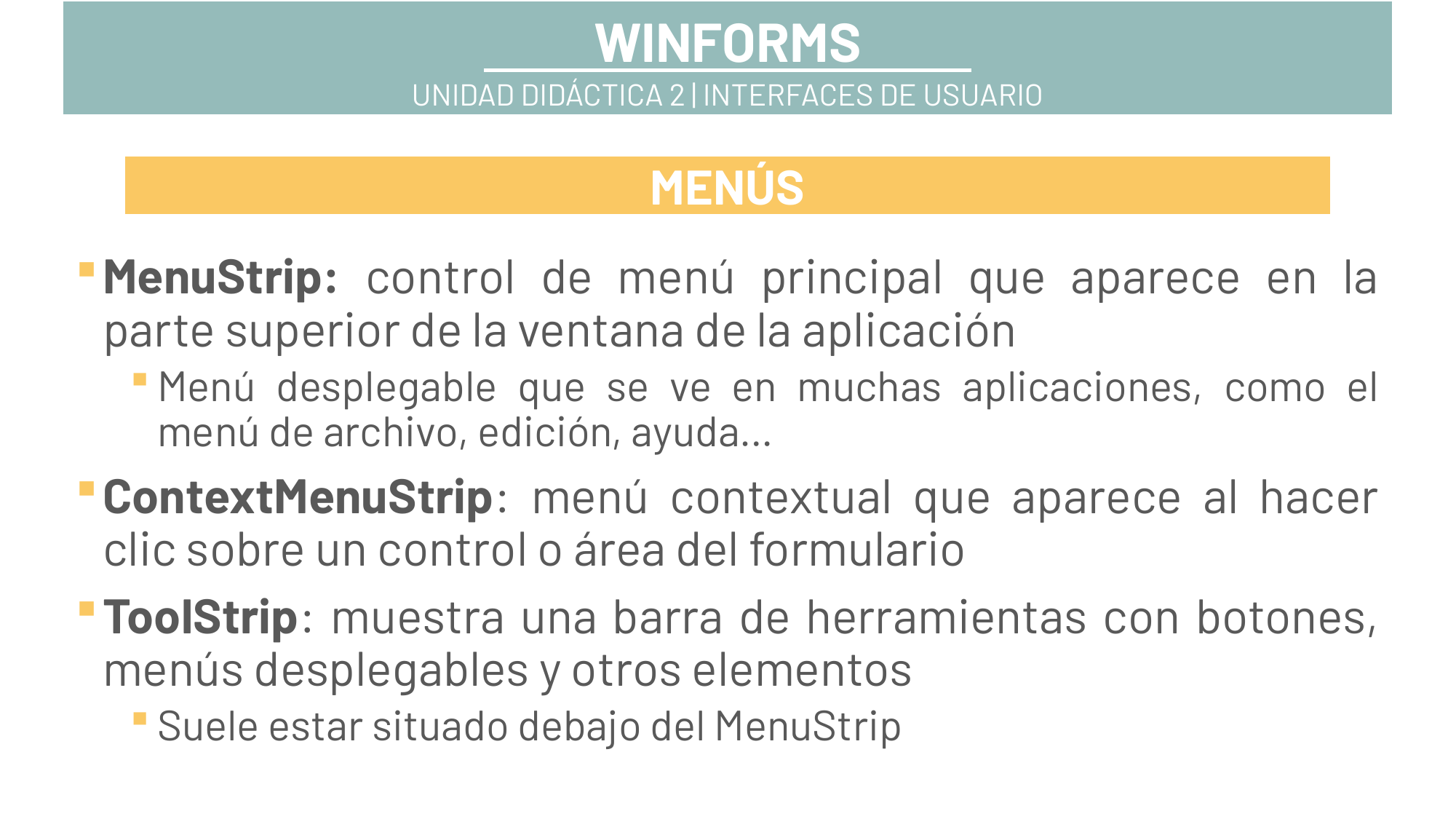

WINFORMS
UNIDAD DIDÁCTICA 2 | INTERFACES DE USUARIO
MENÚS

MenuStrip: control de menú principal que aparece en la parte superior de la ventana de la aplicación
Menú desplegable que se ve en muchas aplicaciones, como el menú de archivo, edición, ayuda…
ContextMenuStrip: menú contextual que aparece al hacer clic sobre un control o área del formulario
ToolStrip: muestra una barra de herramientas con botones, menús desplegables y otros elementos
Suele estar situado debajo del MenuStrip